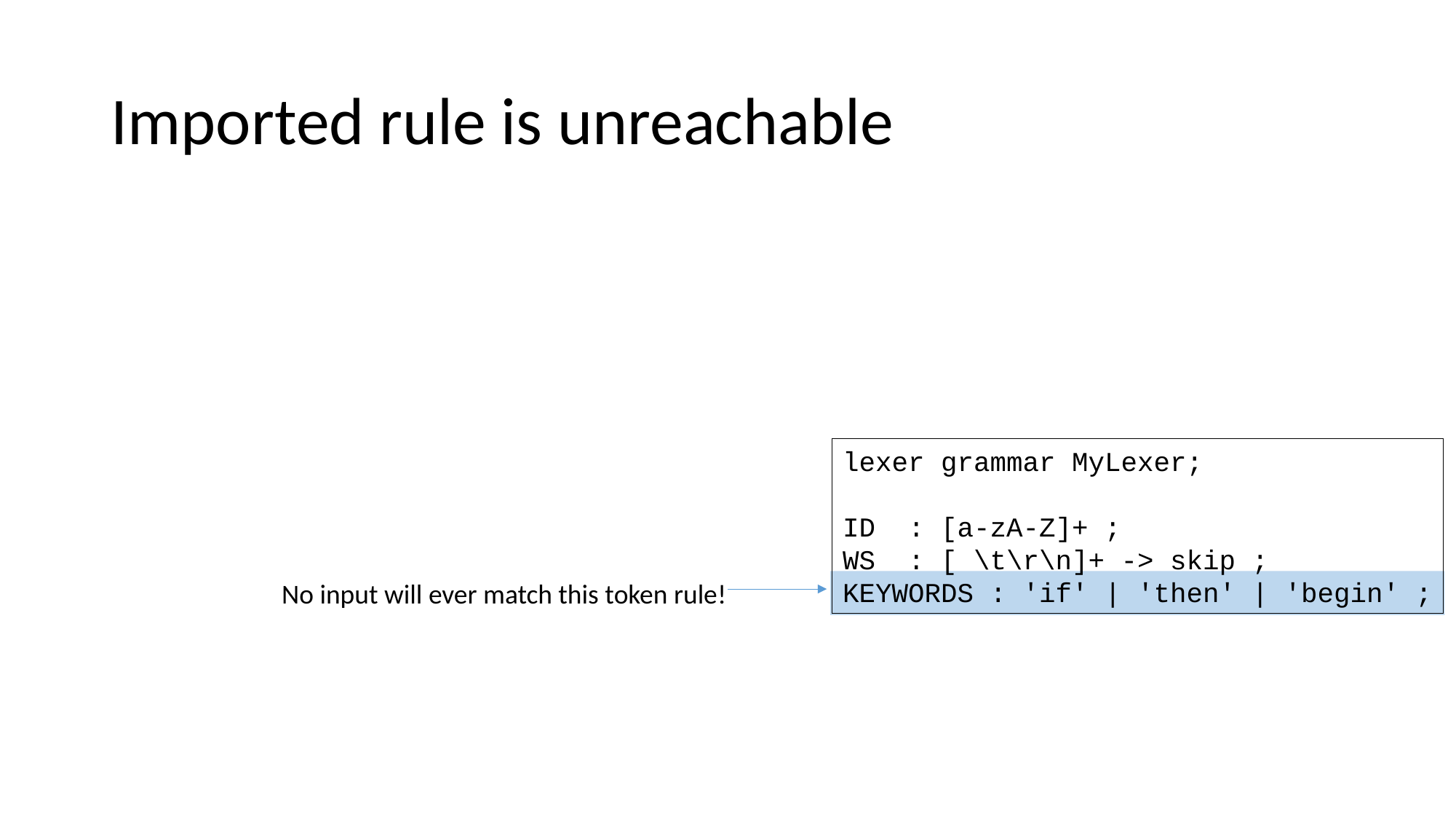

# Imported rule is unreachable
lexer grammar MyLexer;

ID  : [a-zA-Z]+ ;
WS  : [ \t\r\n]+ -> skip ;
KEYWORDS : 'if' | 'then' | 'begin' ;
No input will ever match this token rule!